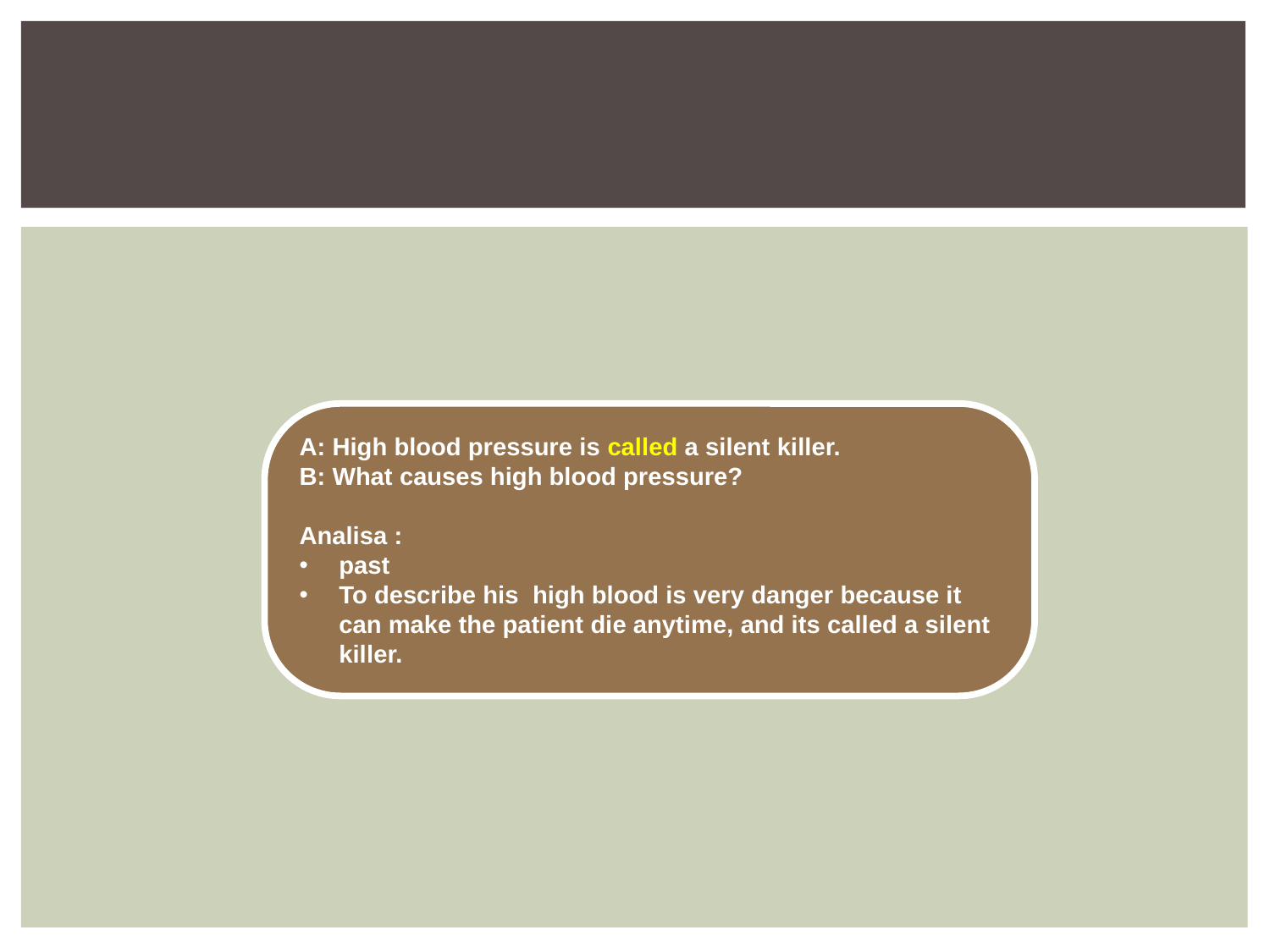

A: High blood pressure is called a silent killer.
B: What causes high blood pressure?

Analisa :
past
To describe his  high blood is very danger because it can make the patient die anytime, and its called a silent killer.